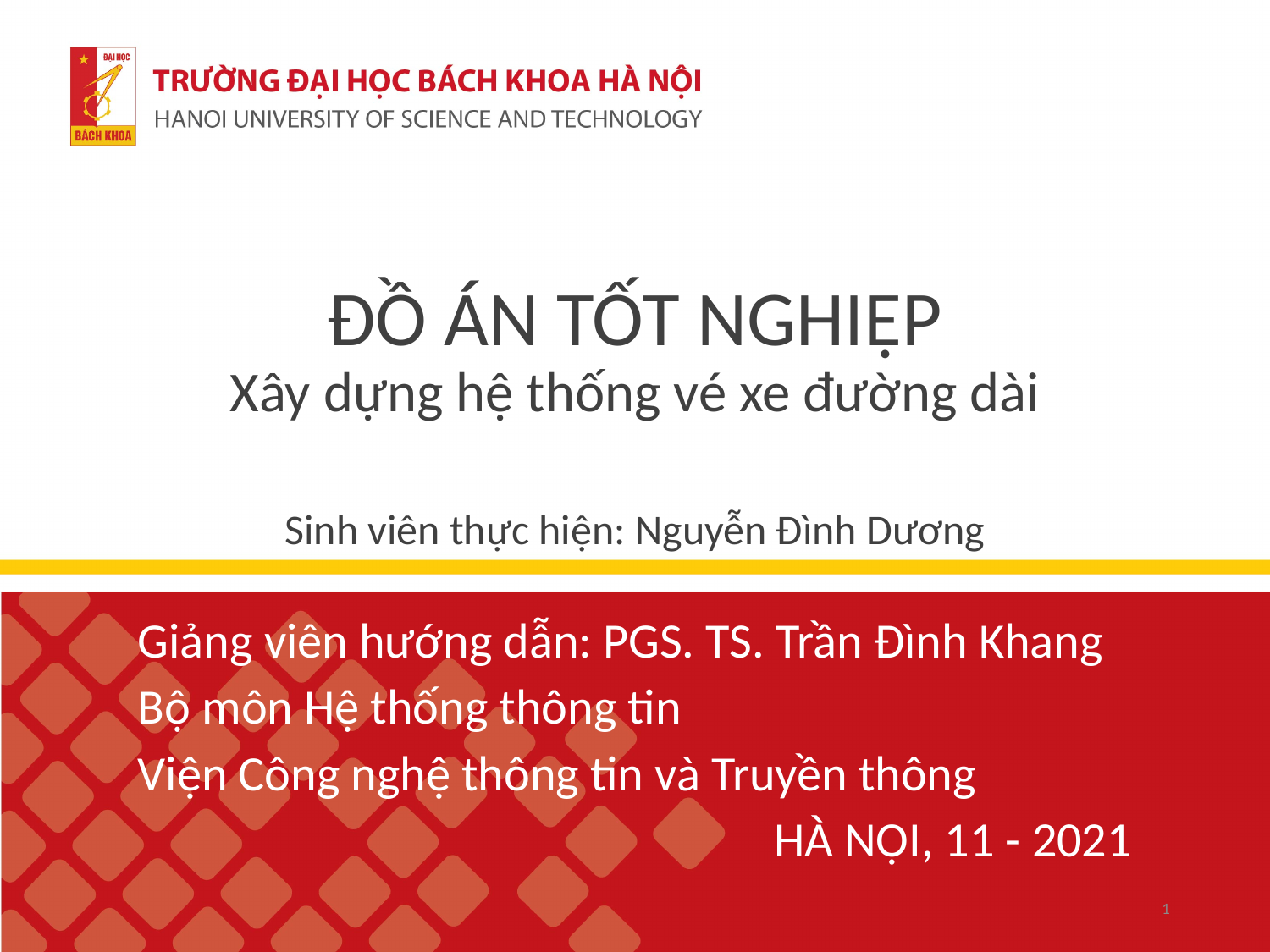

# ĐỒ ÁN TỐT NGHIỆP Xây dựng hệ thống vé xe đường dài Sinh viên thực hiện: Nguyễn Đình Dương
Giảng viên hướng dẫn: PGS. TS. Trần Đình Khang
Bộ môn Hệ thống thông tin
Viện Công nghệ thông tin và Truyền thông
HÀ NỘI, 11 - 2021

1